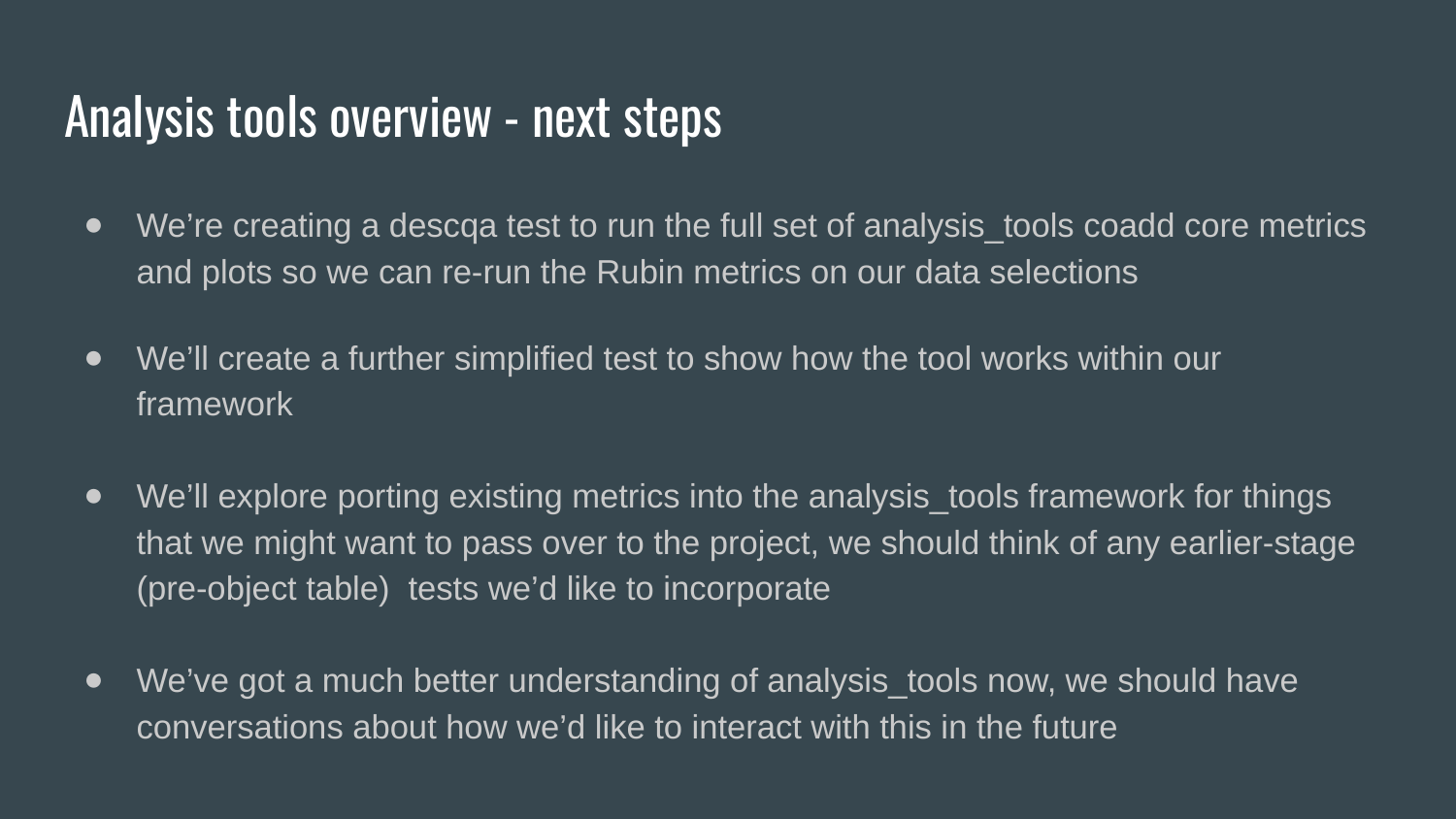

# Analysis tools overview - next steps
We’re creating a descqa test to run the full set of analysis_tools coadd core metrics and plots so we can re-run the Rubin metrics on our data selections
We’ll create a further simplified test to show how the tool works within our framework
We’ll explore porting existing metrics into the analysis_tools framework for things that we might want to pass over to the project, we should think of any earlier-stage (pre-object table)  tests we’d like to incorporate
We’ve got a much better understanding of analysis_tools now, we should have conversations about how we’d like to interact with this in the future